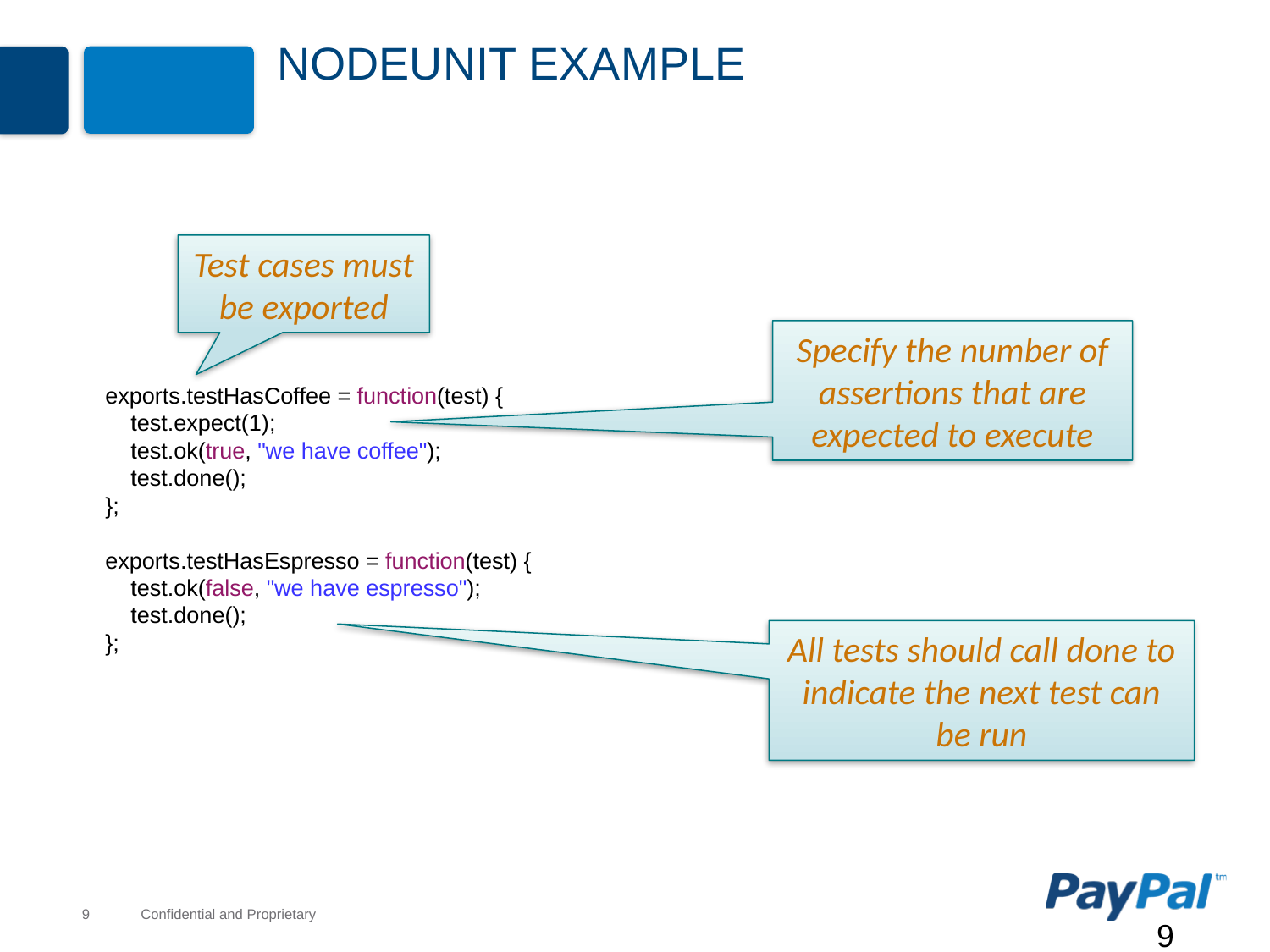

# Nodeunit Example
Test cases must be exported
Specify the number of assertions that are expected to execute
exports.testHasCoffee = function(test) {
    test.expect(1);
    test.ok(true, "we have coffee");
    test.done();
};

exports.testHasEspresso = function(test) {
    test.ok(false, "we have espresso");
    test.done();
};
All tests should call done to indicate the next test can be run
9